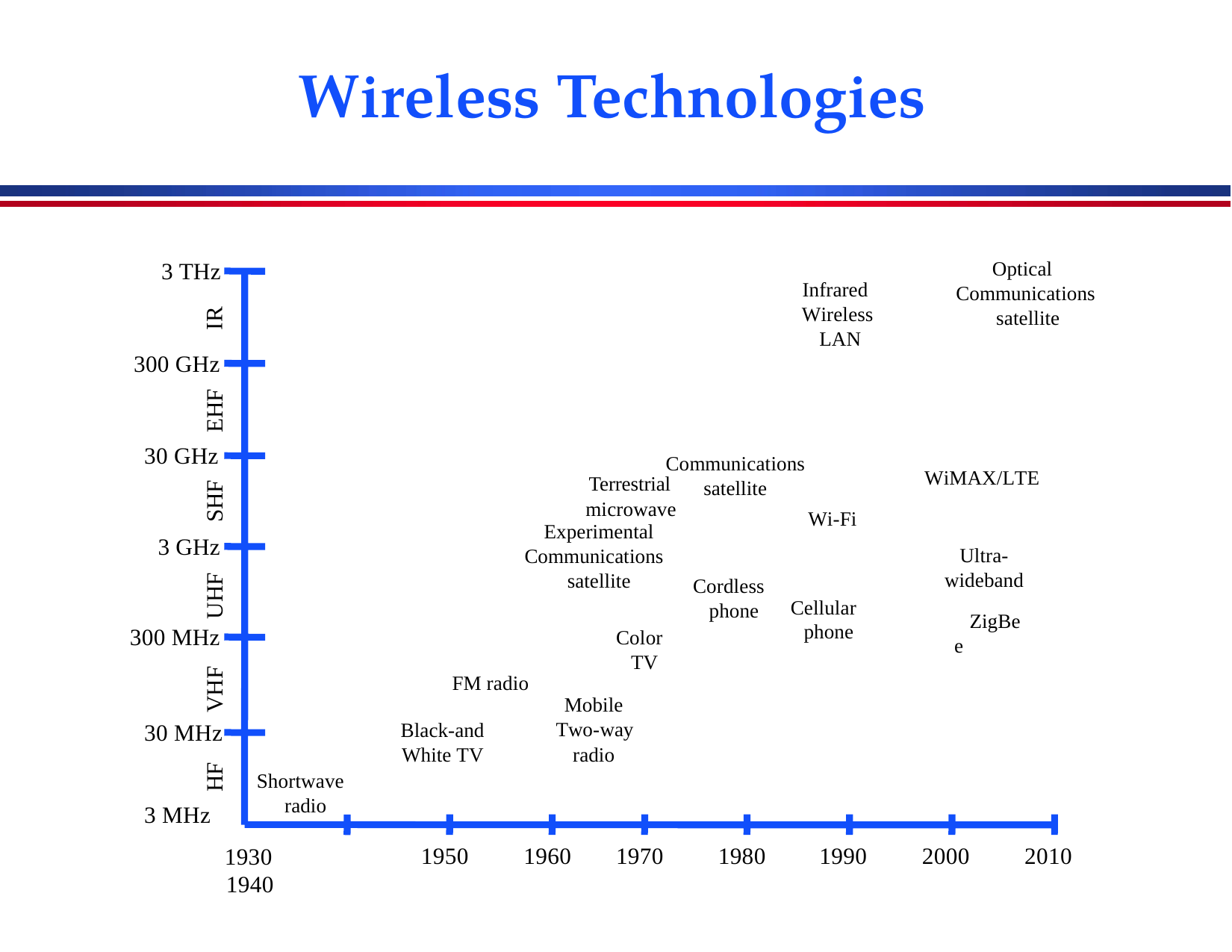

# Wireless Technologies
3 THz
Optical  Communications  satellite

Infrared  Wireless  LAN
IR
300 GHz
EHF
30 GHz
Communications
WiMAX/LTE
Terrestrial
satellite
SHF
microwave  Experimental
Communications  satellite
Wi-Fi
3 GHz
Ultra-  wideband
ZigBee
UHF
Cordless  phone
Cellular  phone
300 MHz
Color  TV
VHF
FM radio
Mobile  Two-way
Black-and
30 MHz
radio
White TV
HF
Shortwave  radio

1930	1940
3 MHz
1950
1960	1970
1980
1990
2000
2010